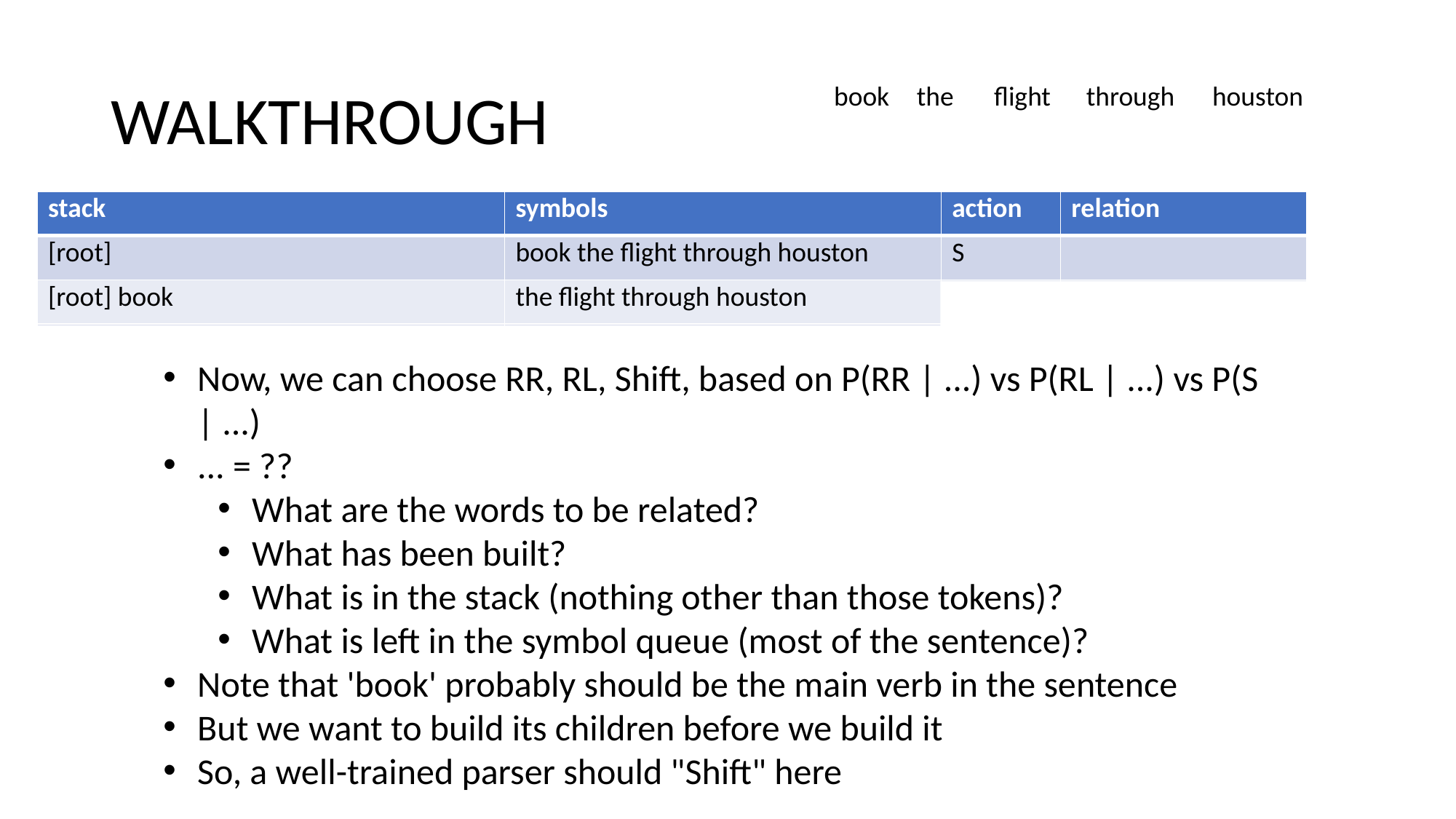

# WALKTHROUGH
book
the
flight
through
houston
| stack | symbols | action | relation |
| --- | --- | --- | --- |
| [root] | book the flight through houston | S |  |
| [root] book | the flight through houston | S |  |
| [root] book the | flight through houston | S |  |
| [root] book the flight | through houston | L | the <- flight |
| [root] book flight | through houston | S |  |
| [root] book flight through | houston | S |  |
| [root] book flight through houston |  | L | through <- houston |
| [root] book flight houston |  | R | flight -> houston |
| [root] book flight |  | R | book -> flight |
| [root] book |  | R | [root] -> book |
| [root] |  | Done |  |

Now, we can choose RR, RL, Shift, based on P(RR | ...) vs P(RL | ...) vs P(S | ...)
... = ??
What are the words to be related?
What has been built?
What is in the stack (nothing other than those tokens)?
What is left in the symbol queue (most of the sentence)?
Note that 'book' probably should be the main verb in the sentence
But we want to build its children before we build it
So, a well-trained parser should "Shift" here